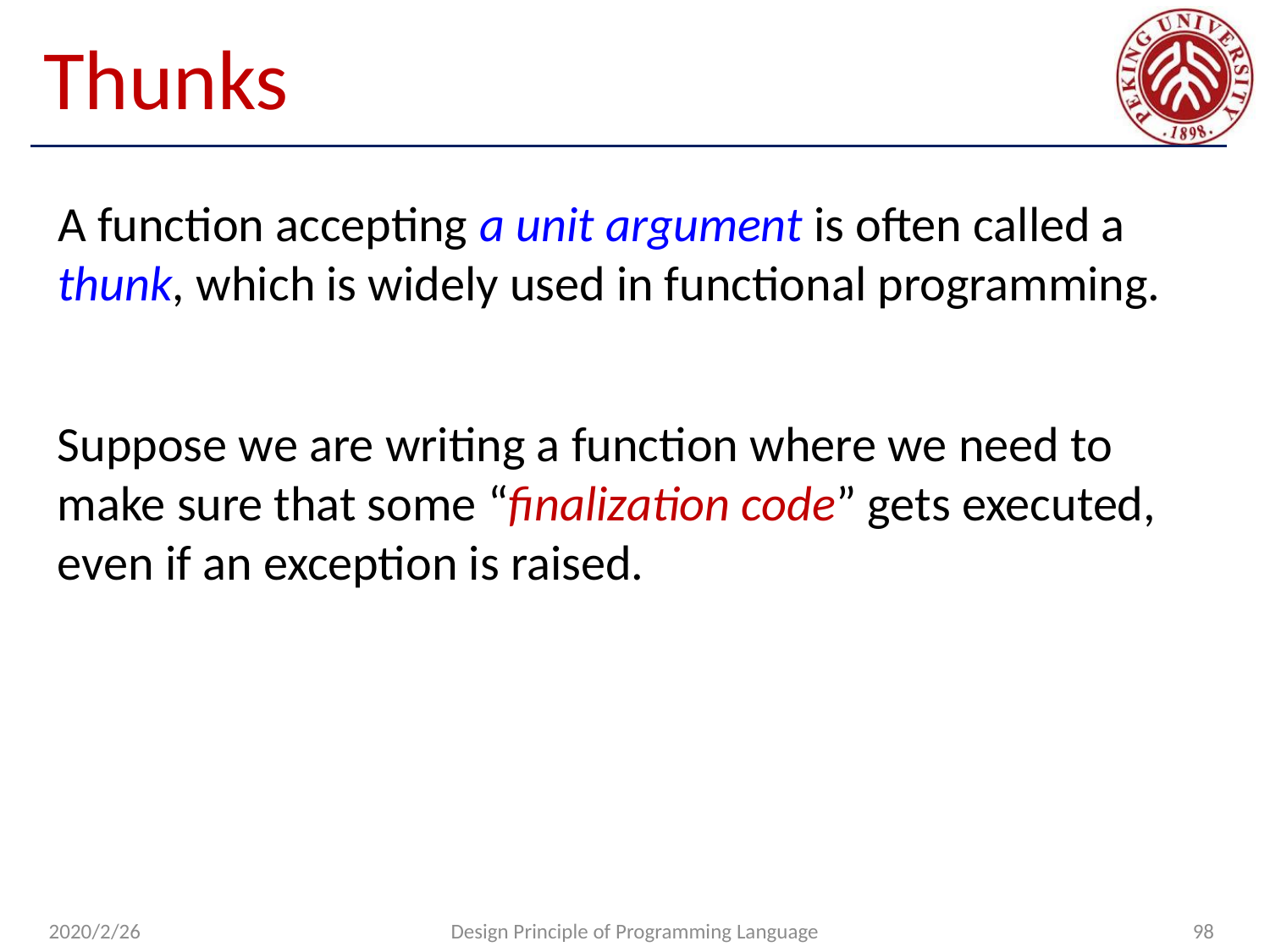

# Thunks
A function accepting a unit argument is often called a thunk, which is widely used in functional programming.
Suppose we are writing a function where we need to make sure that some “finalization code” gets executed, even if an exception is raised.
2020/2/26
Design Principle of Programming Language
98